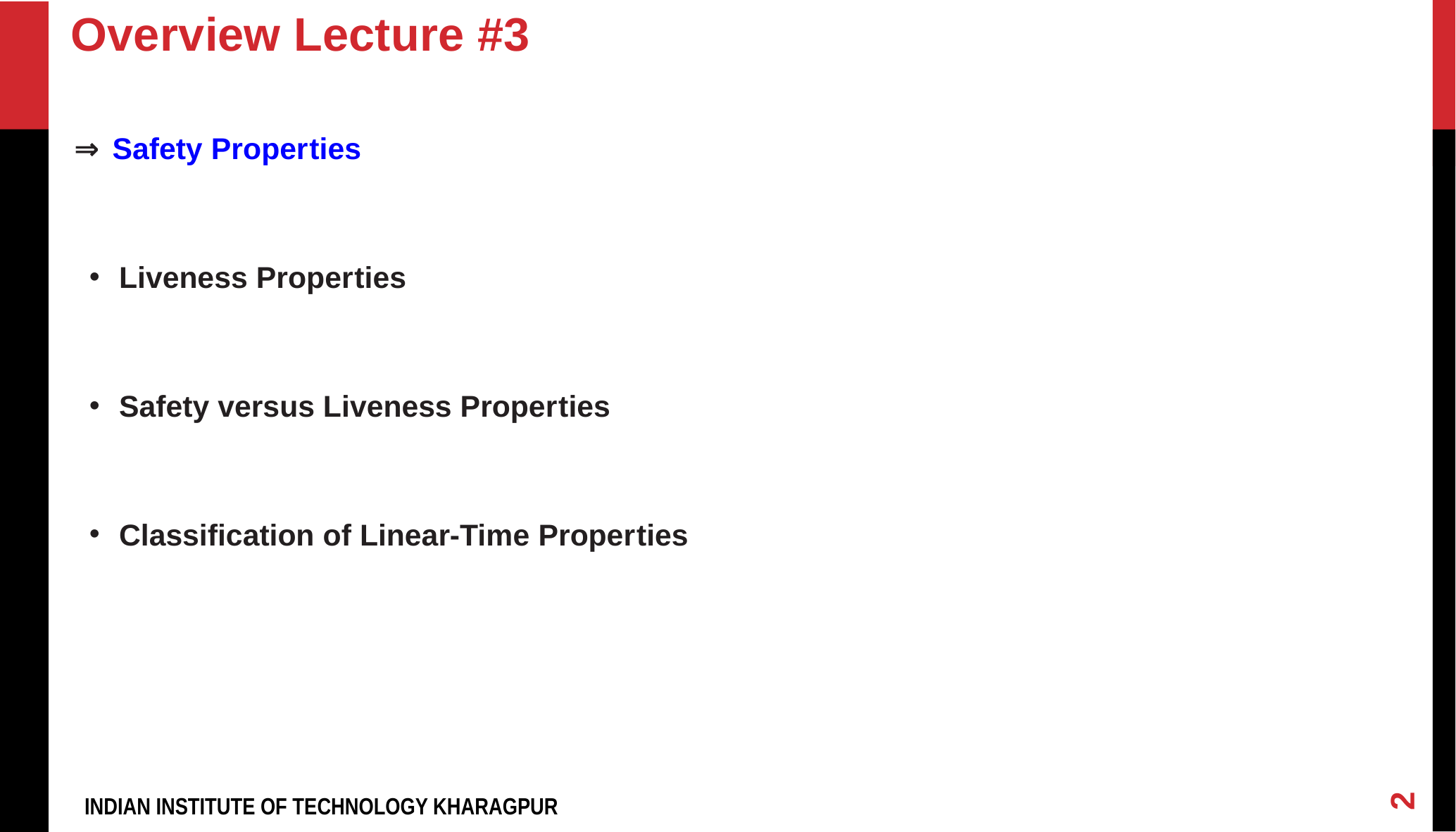

# Overview Lecture #3
⇒ Safety Properties

Liveness Properties

Safety versus Liveness Properties

Classification of Linear-Time Properties
2
INDIAN INSTITUTE OF TECHNOLOGY KHARAGPUR